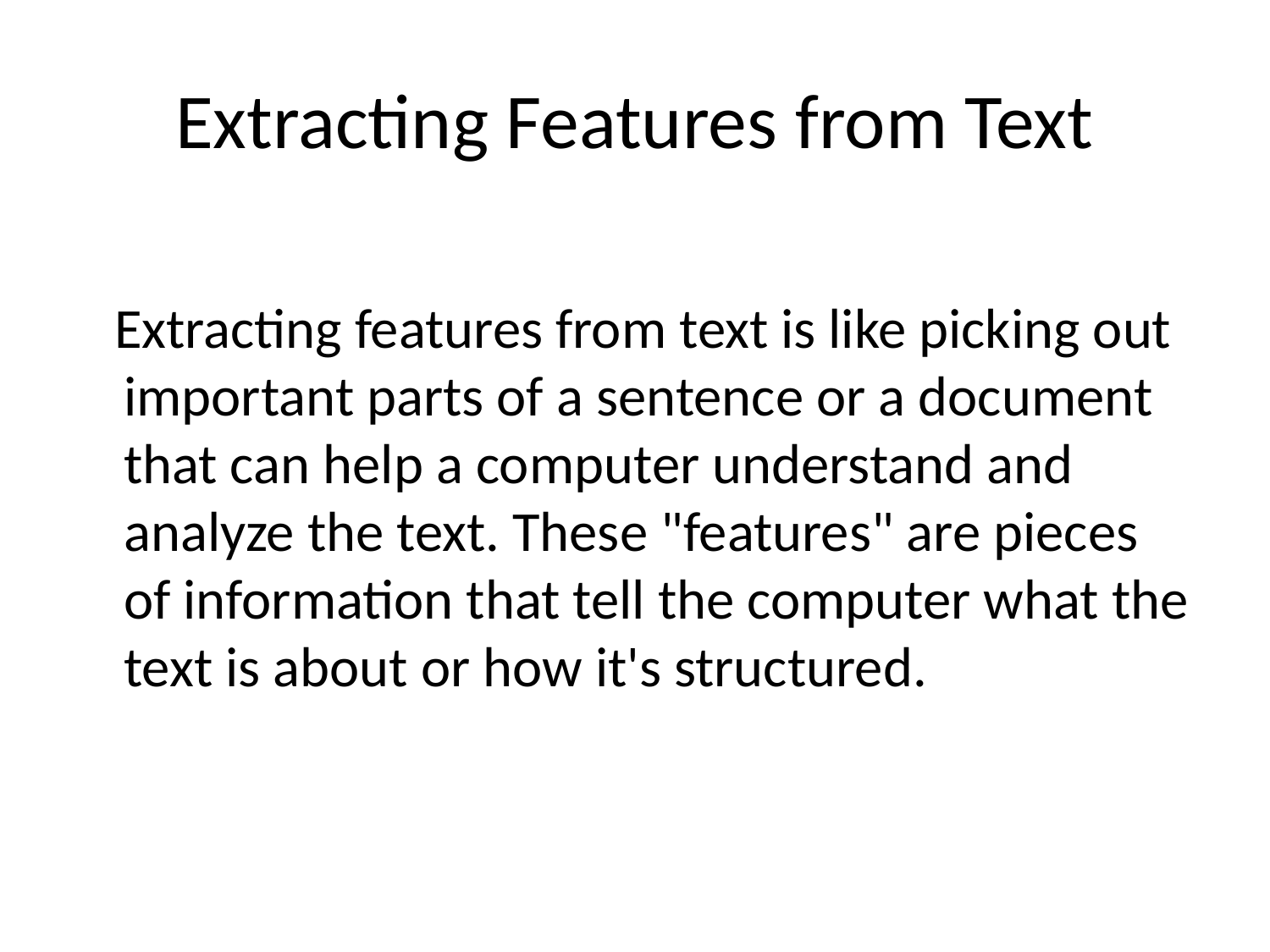

# Extracting Features from Text
   Extracting features from text is like picking out important parts of a sentence or a document that can help a computer understand and analyze the text. These "features" are pieces of information that tell the computer what the text is about or how it's structured.